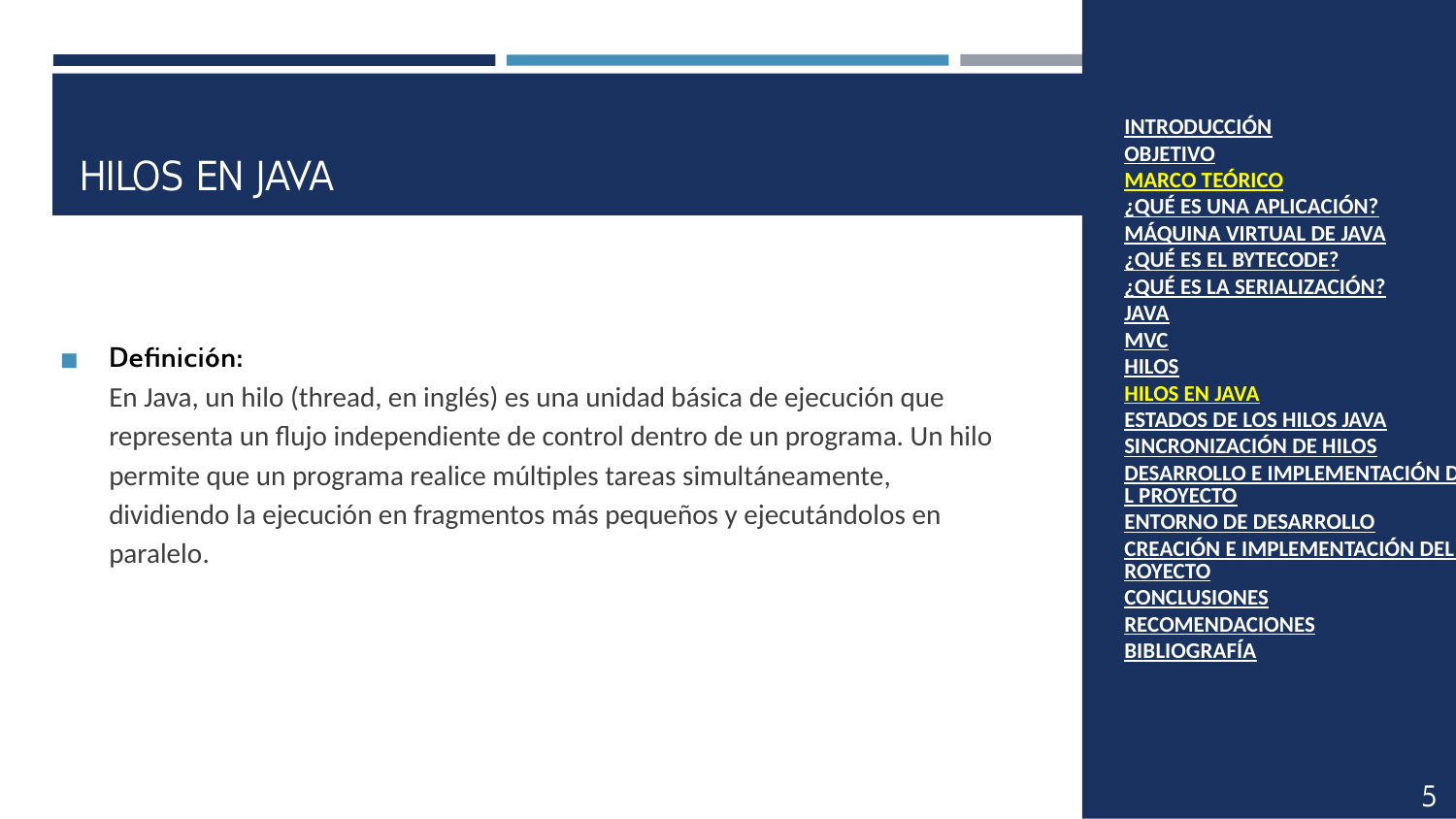

INTRODUCCIÓN
OBJETIVO
MARCO TEÓRICO
¿QUÉ ES UNA APLICACIÓN?
MÁQUINA VIRTUAL DE JAVA
¿QUÉ ES EL BYTECODE?
¿QUÉ ES LA SERIALIZACIÓN?
JAVA
MVC
HILOS
HILOS EN JAVA
ESTADOS DE LOS HILOS JAVA
SINCRONIZACIÓN DE HILOS
DESARROLLO E IMPLEMENTACIÓN DEL PROYECTO
ENTORNO DE DESARROLLO
CREACIÓN E IMPLEMENTACIÓN DEL PROYECTO
CONCLUSIONES
RECOMENDACIONES
BIBLIOGRAFÍA
# HILOS EN JAVA
Definición:
En Java, un hilo (thread, en inglés) es una unidad básica de ejecución que representa un flujo independiente de control dentro de un programa. Un hilo permite que un programa realice múltiples tareas simultáneamente, dividiendo la ejecución en fragmentos más pequeños y ejecutándolos en paralelo.
5